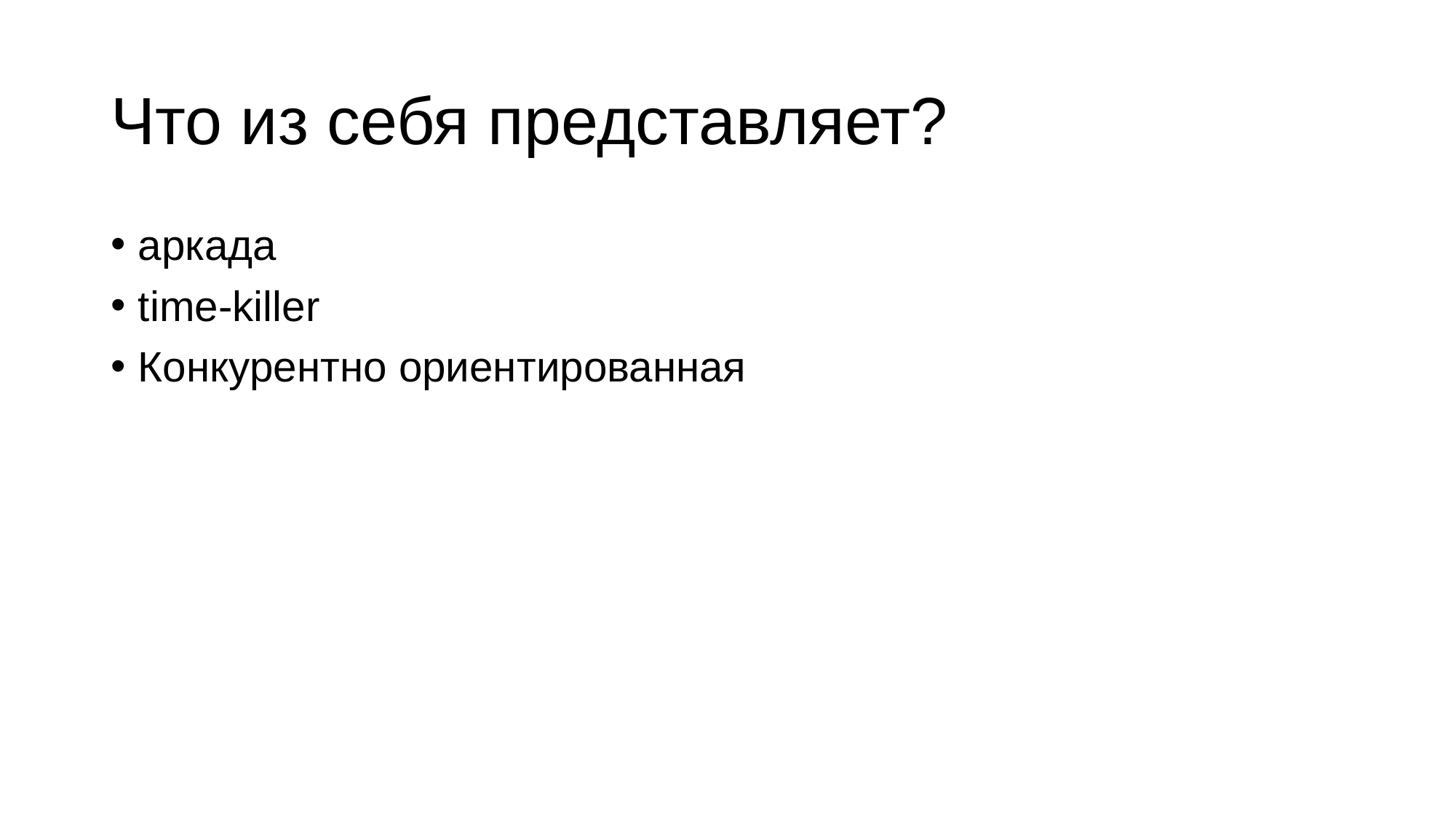

# Что из себя представляет?
аркада
time-killer
Конкурентно ориентированная